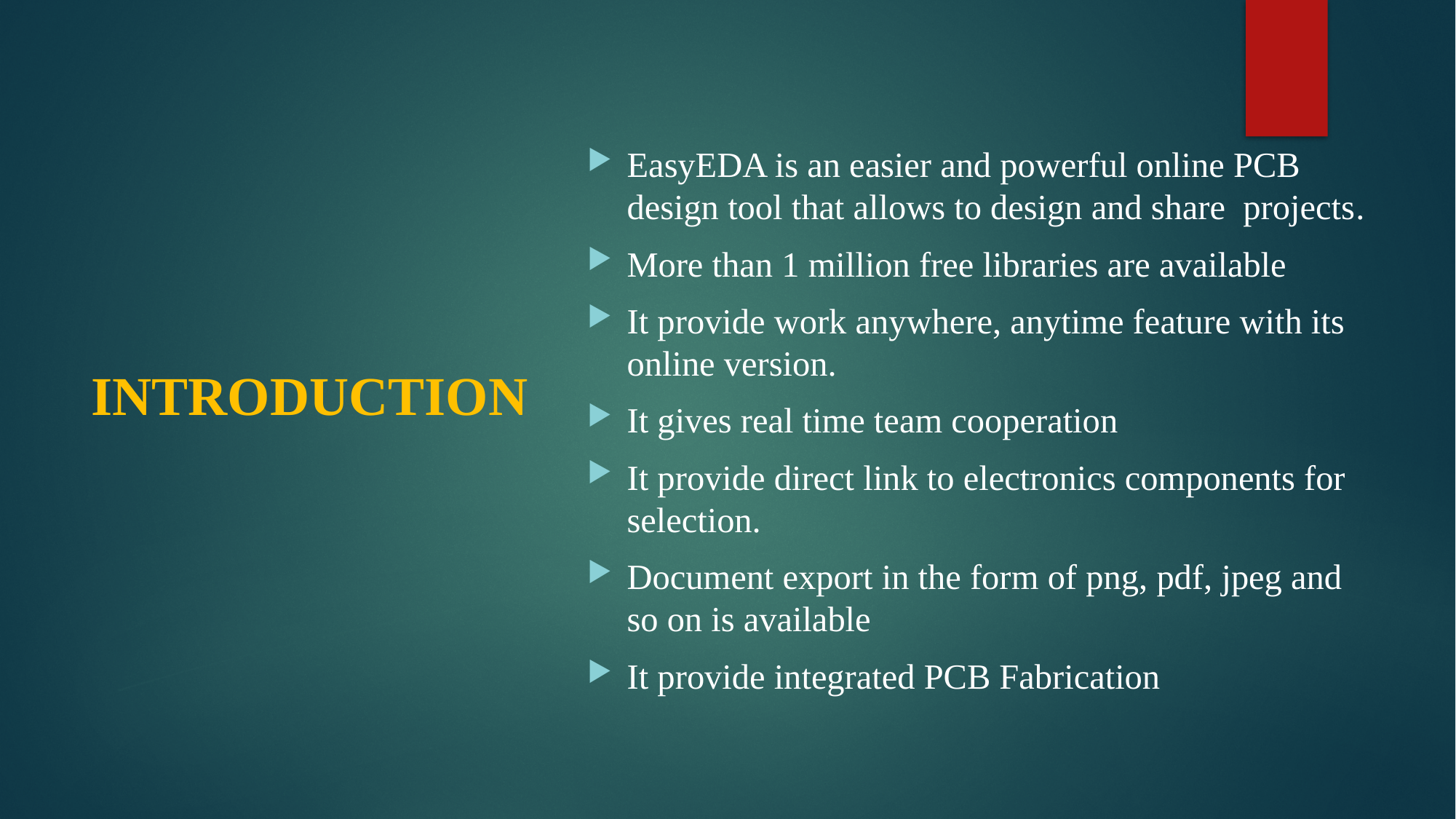

EasyEDA is an easier and powerful online PCB design tool that allows to design and share  projects.
More than 1 million free libraries are available
It provide work anywhere, anytime feature with its online version.
It gives real time team cooperation
It provide direct link to electronics components for selection.
Document export in the form of png, pdf, jpeg and so on is available
It provide integrated PCB Fabrication

# INTRODUCTION